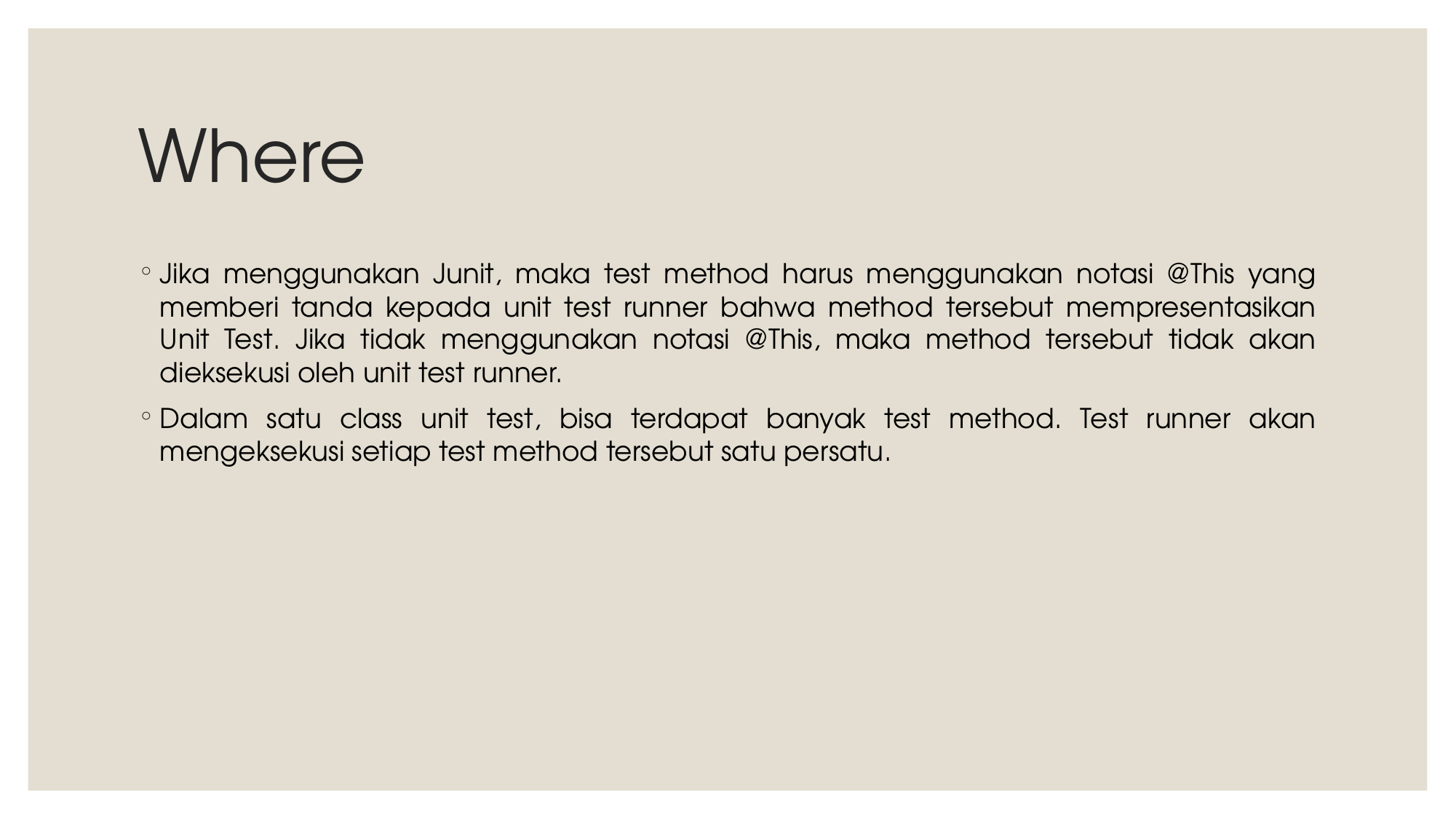

# Where
Jika menggunakan Junit, maka test method harus menggunakan notasi @This yang memberi tanda kepada unit test runner bahwa method tersebut mempresentasikan Unit Test. Jika tidak menggunakan notasi @This, maka method tersebut tidak akan dieksekusi oleh unit test runner.
Dalam satu class unit test, bisa terdapat banyak test method. Test runner akan mengeksekusi setiap test method tersebut satu persatu.